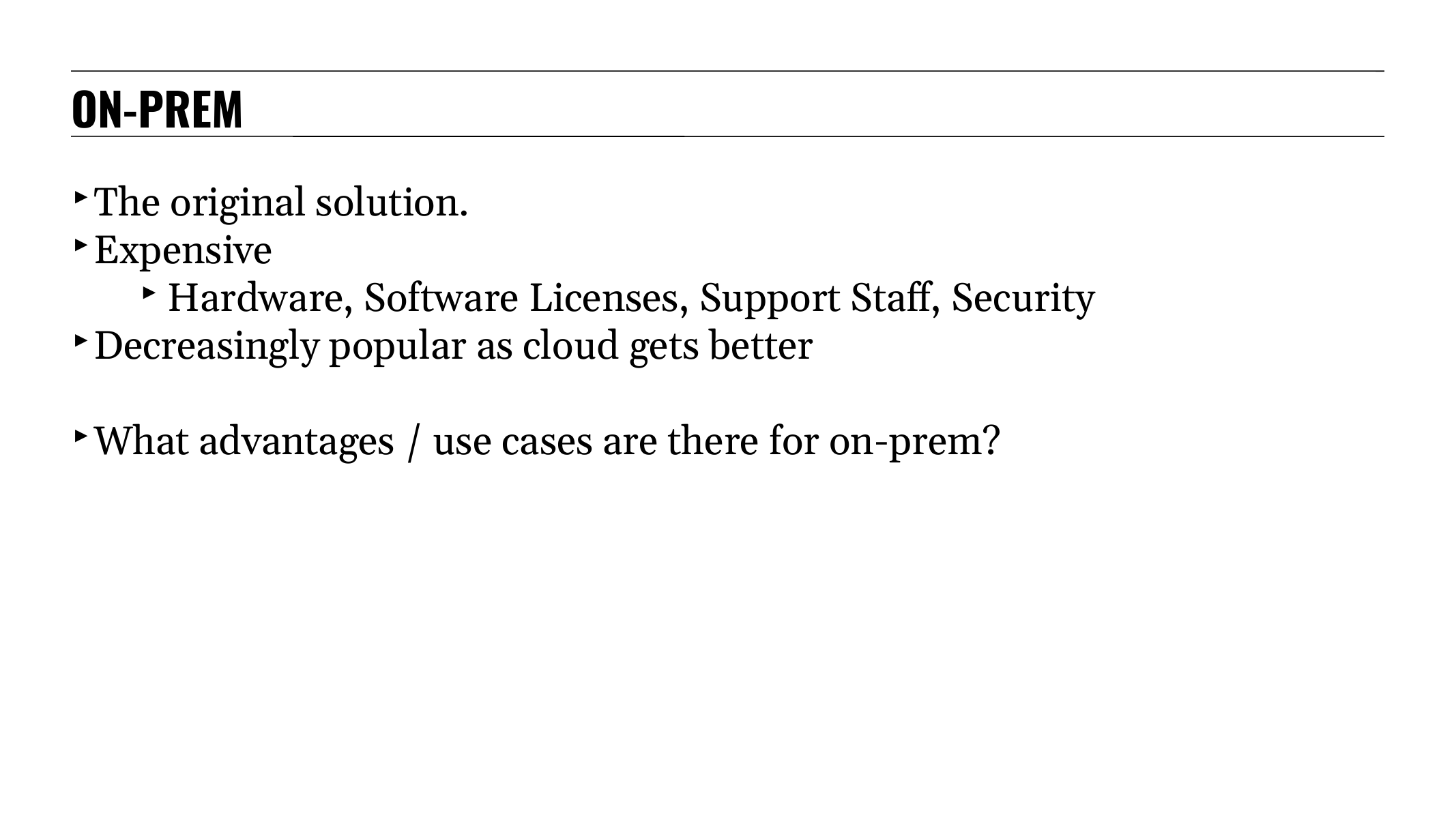

ON-PREM

The original solution.
Expensive
Hardware, Software Licenses, Support Staff, Security
Decreasingly popular as cloud gets better

What advantages / use cases are there for on-prem?